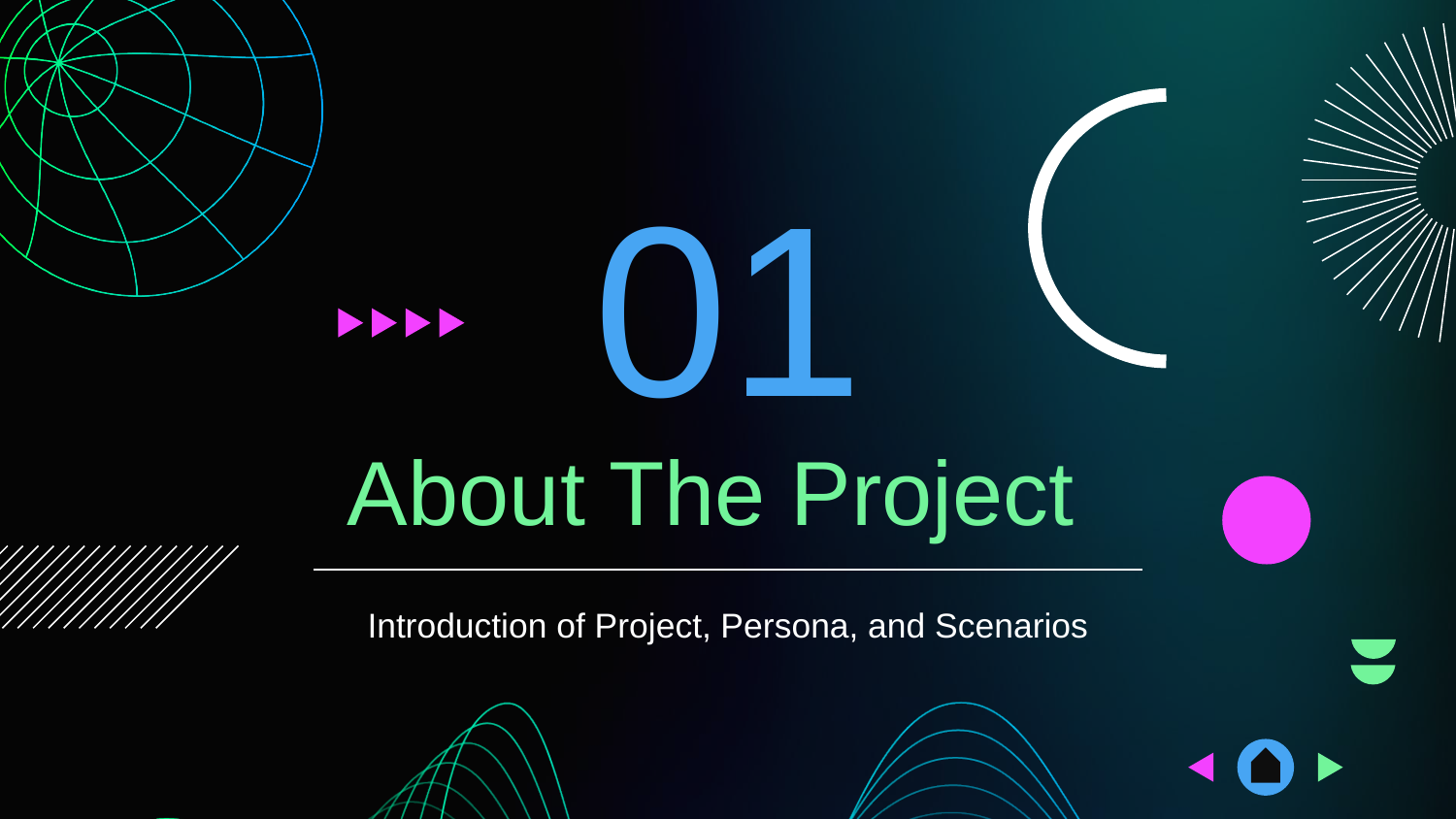

01

# About The Project

Introduction of Project, Persona, and Scenarios